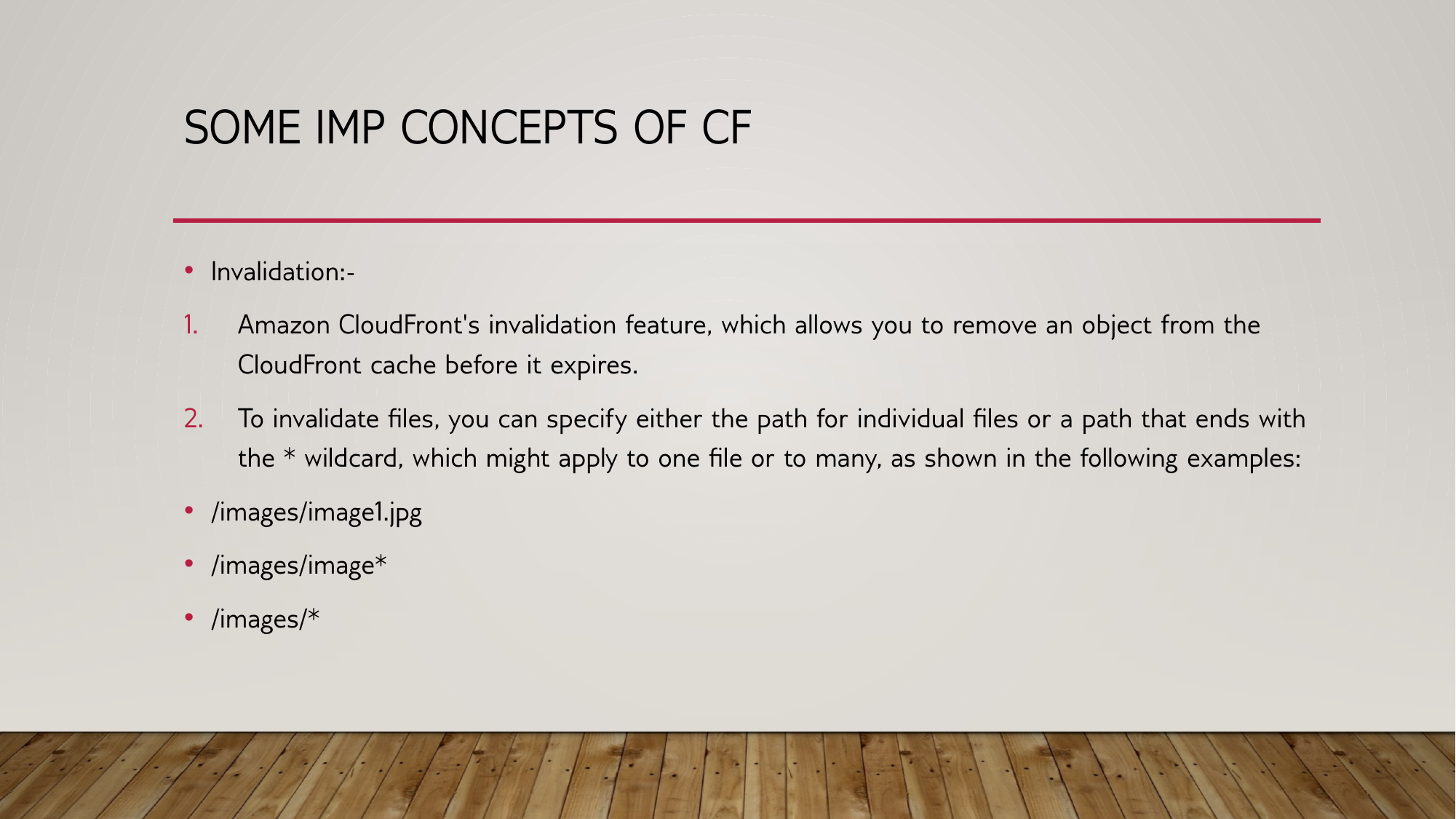

# Some imp concepts of CF
Invalidation:-
Amazon CloudFront's invalidation feature, which allows you to remove an object from the CloudFront cache before it expires.
To invalidate files, you can specify either the path for individual files or a path that ends with the * wildcard, which might apply to one file or to many, as shown in the following examples:
/images/image1.jpg
/images/image*
/images/*